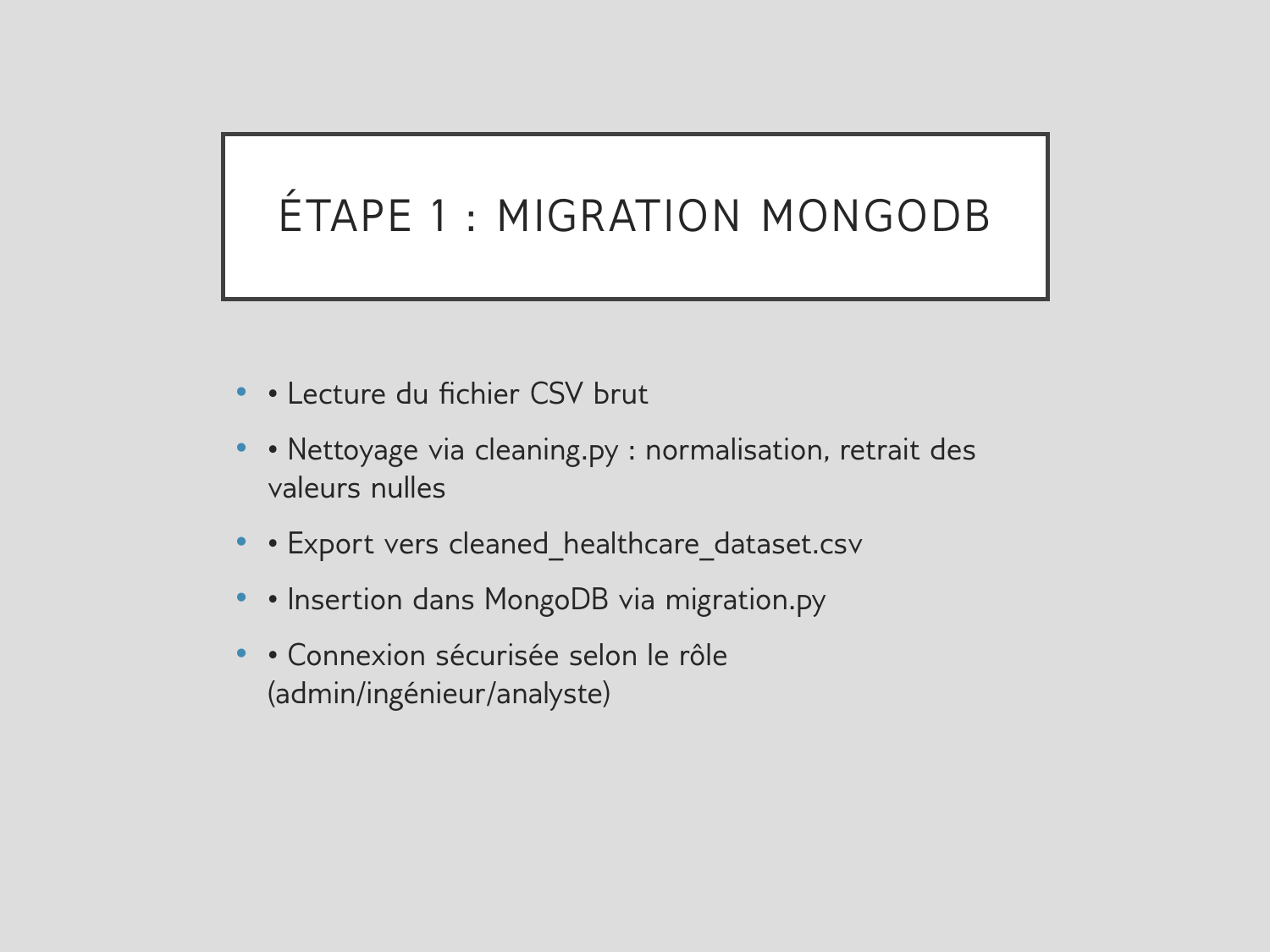

# Étape 1 : Migration MongoDB
• Lecture du fichier CSV brut
• Nettoyage via cleaning.py : normalisation, retrait des valeurs nulles
• Export vers cleaned_healthcare_dataset.csv
• Insertion dans MongoDB via migration.py
• Connexion sécurisée selon le rôle (admin/ingénieur/analyste)